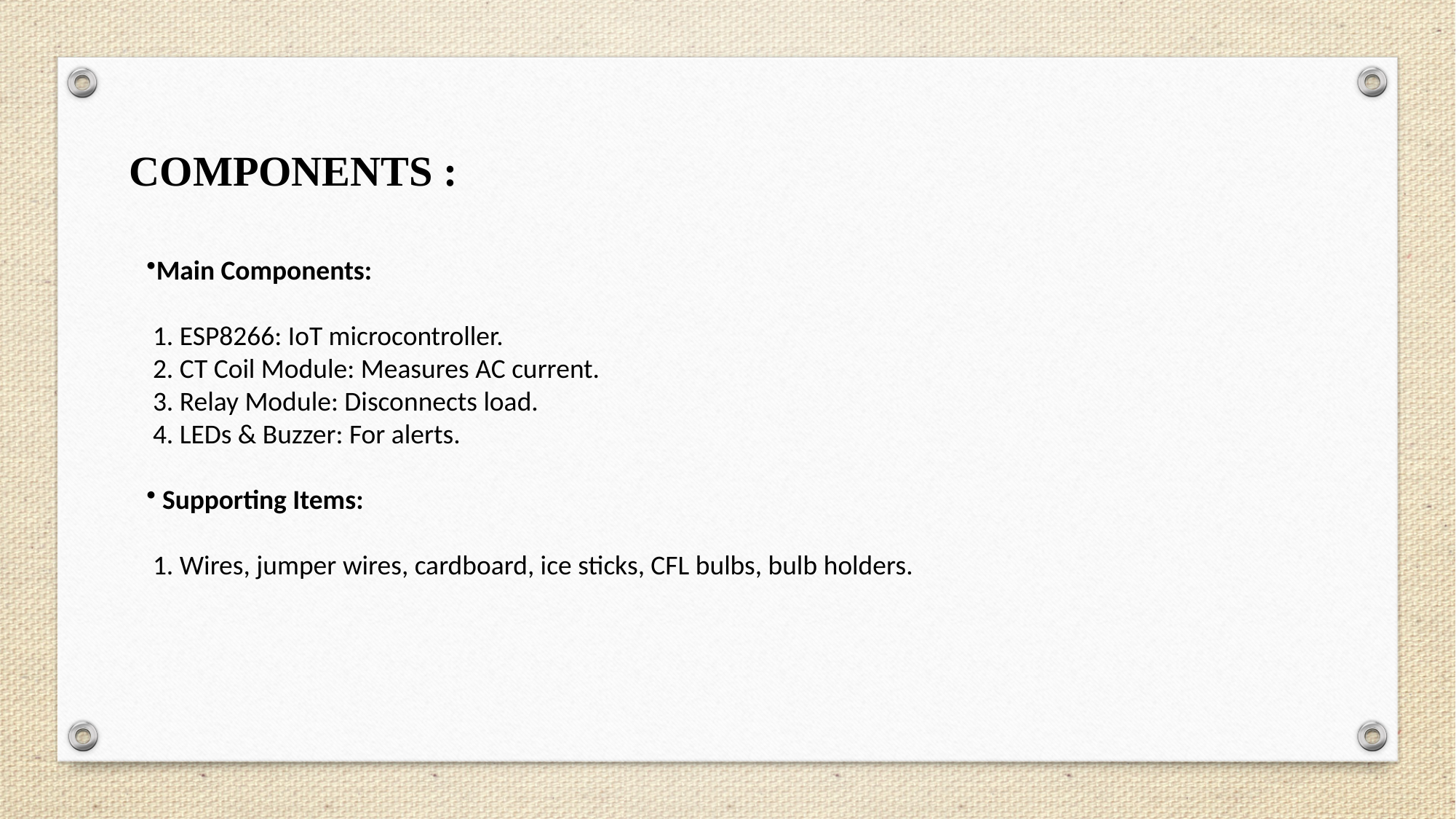

COMPONENTS :
Main Components:

 1. ESP8266: IoT microcontroller.
 2. CT Coil Module: Measures AC current.
 3. Relay Module: Disconnects load.
 4. LEDs & Buzzer: For alerts.

 Supporting Items:

 1. Wires, jumper wires, cardboard, ice sticks, CFL bulbs, bulb holders.